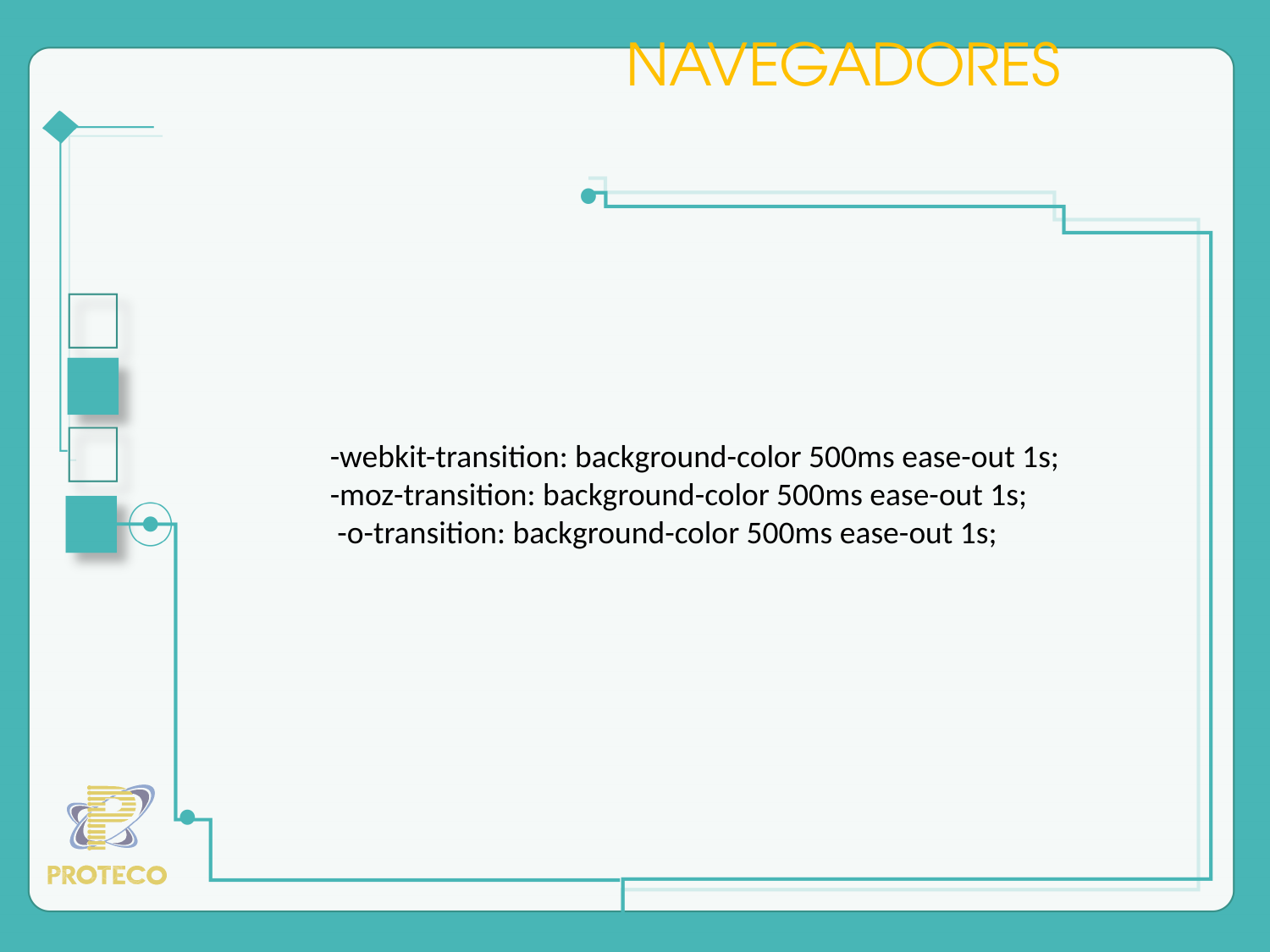

# NAVEGADORES
-webkit-transition: background-color 500ms ease-out 1s;
-moz-transition: background-color 500ms ease-out 1s;
 -o-transition: background-color 500ms ease-out 1s;